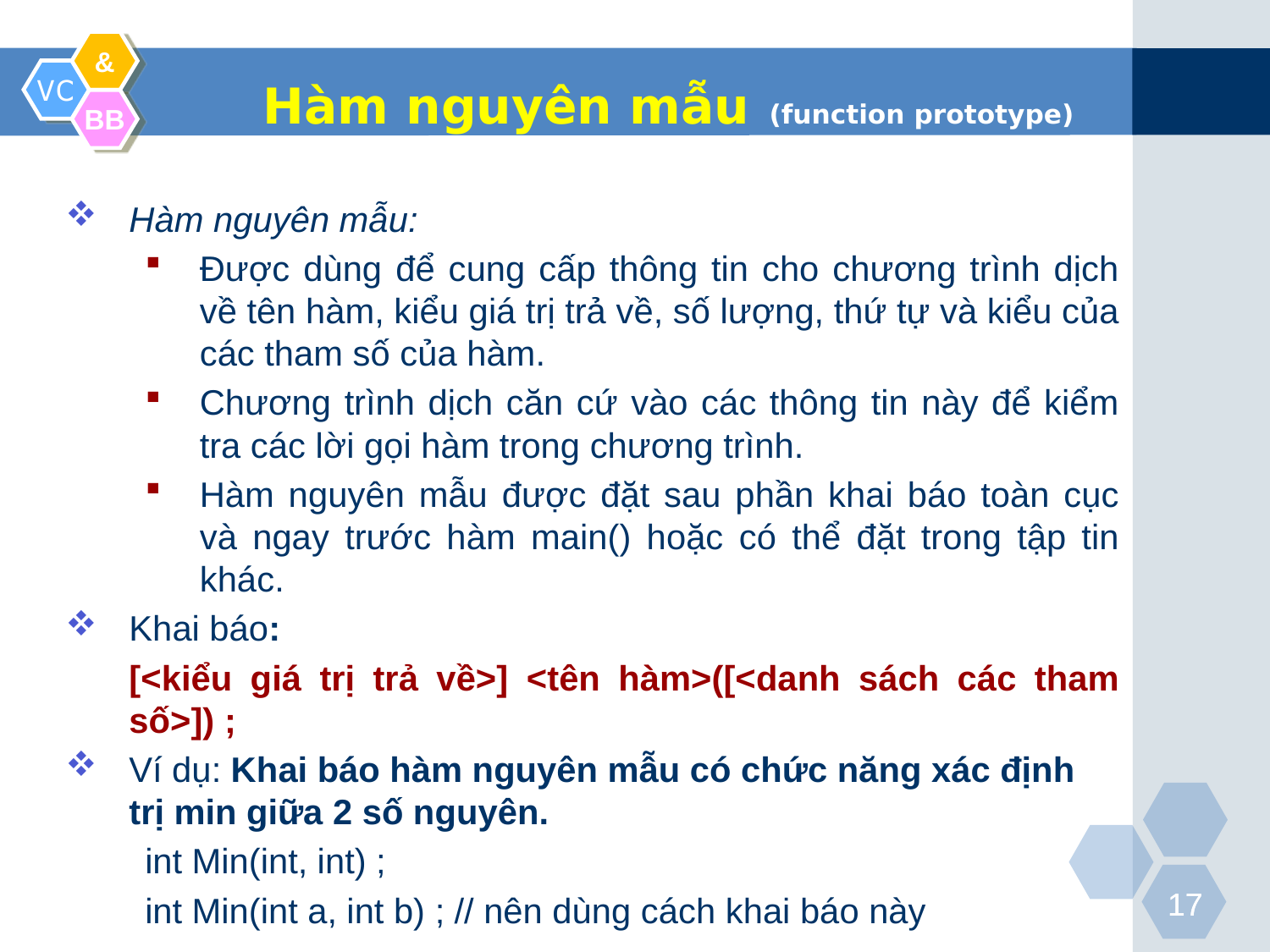

Hàm nguyên mẫu (function prototype)
Hàm nguyên mẫu:
Được dùng để cung cấp thông tin cho chương trình dịch về tên hàm, kiểu giá trị trả về, số lượng, thứ tự và kiểu của các tham số của hàm.
Chương trình dịch căn cứ vào các thông tin này để kiểm tra các lời gọi hàm trong chương trình.
Hàm nguyên mẫu được đặt sau phần khai báo toàn cục và ngay trước hàm main() hoặc có thể đặt trong tập tin khác.
Khai báo:
	[<kiểu giá trị trả về>] <tên hàm>([<danh sách các tham số>]) ;
Ví dụ: Khai báo hàm nguyên mẫu có chức năng xác định trị min giữa 2 số nguyên.
int Min(int, int) ;
int Min(int a, int b) ; // nên dùng cách khai báo này